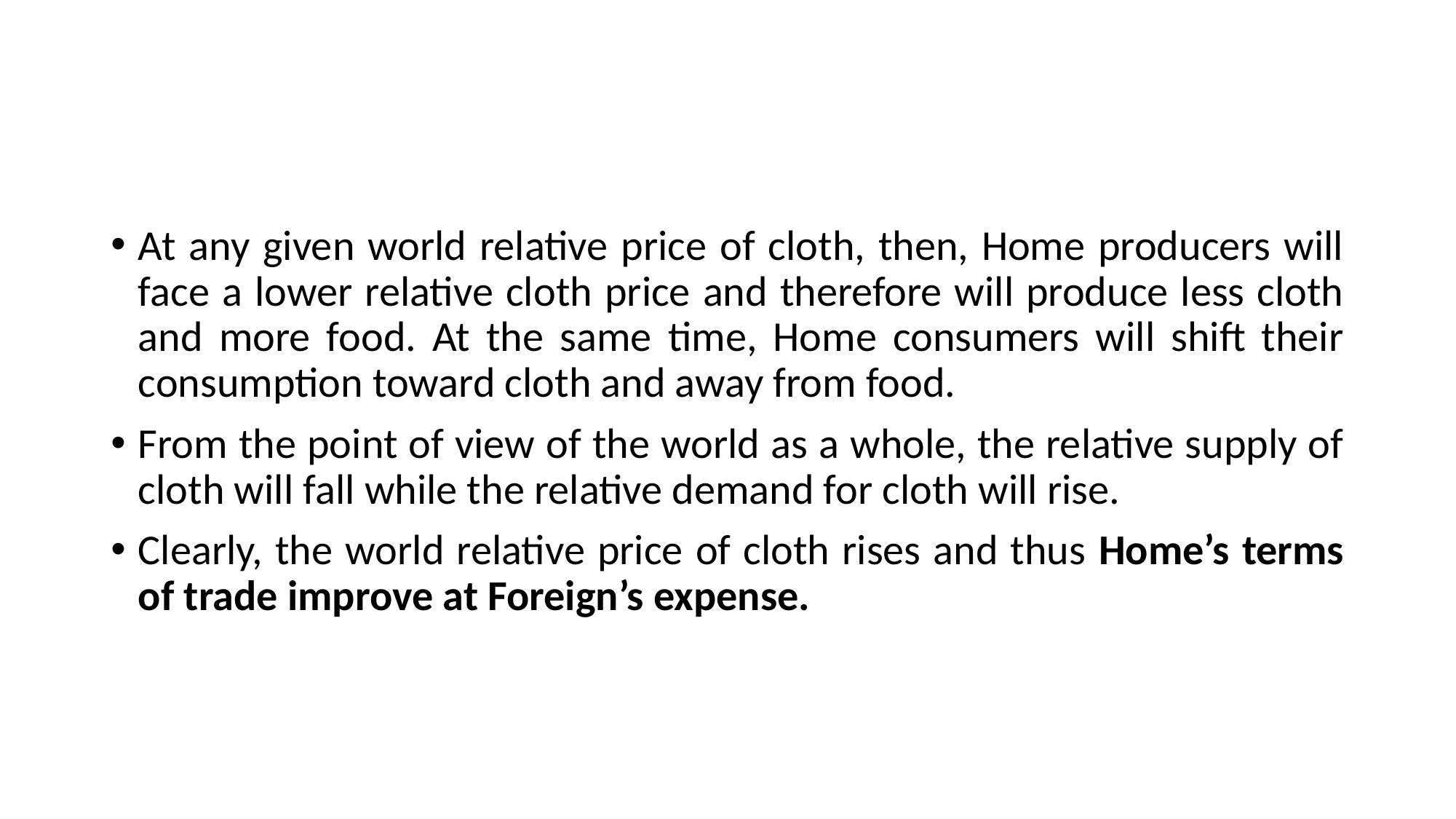

#
At any given world relative price of cloth, then, Home producers will face a lower relative cloth price and therefore will produce less cloth and more food. At the same time, Home consumers will shift their consumption toward cloth and away from food.
From the point of view of the world as a whole, the relative supply of cloth will fall while the relative demand for cloth will rise.
Clearly, the world relative price of cloth rises and thus Home’s terms of trade improve at Foreign’s expense.